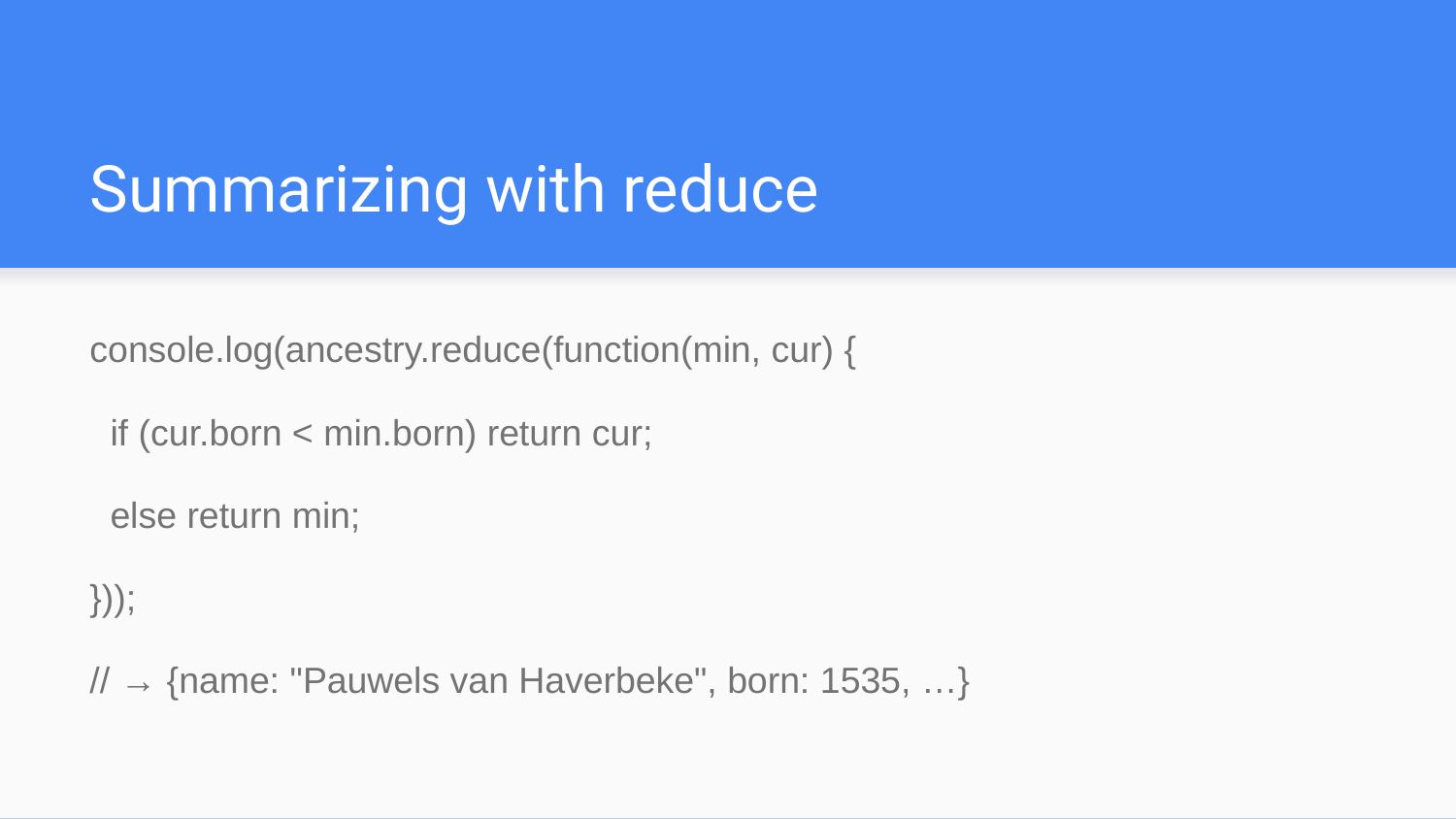

# Summarizing with reduce
console.log(ancestry.reduce(function(min, cur) {
  if (cur.born < min.born) return cur;
  else return min;
}));
// → {name: "Pauwels van Haverbeke", born: 1535, …}